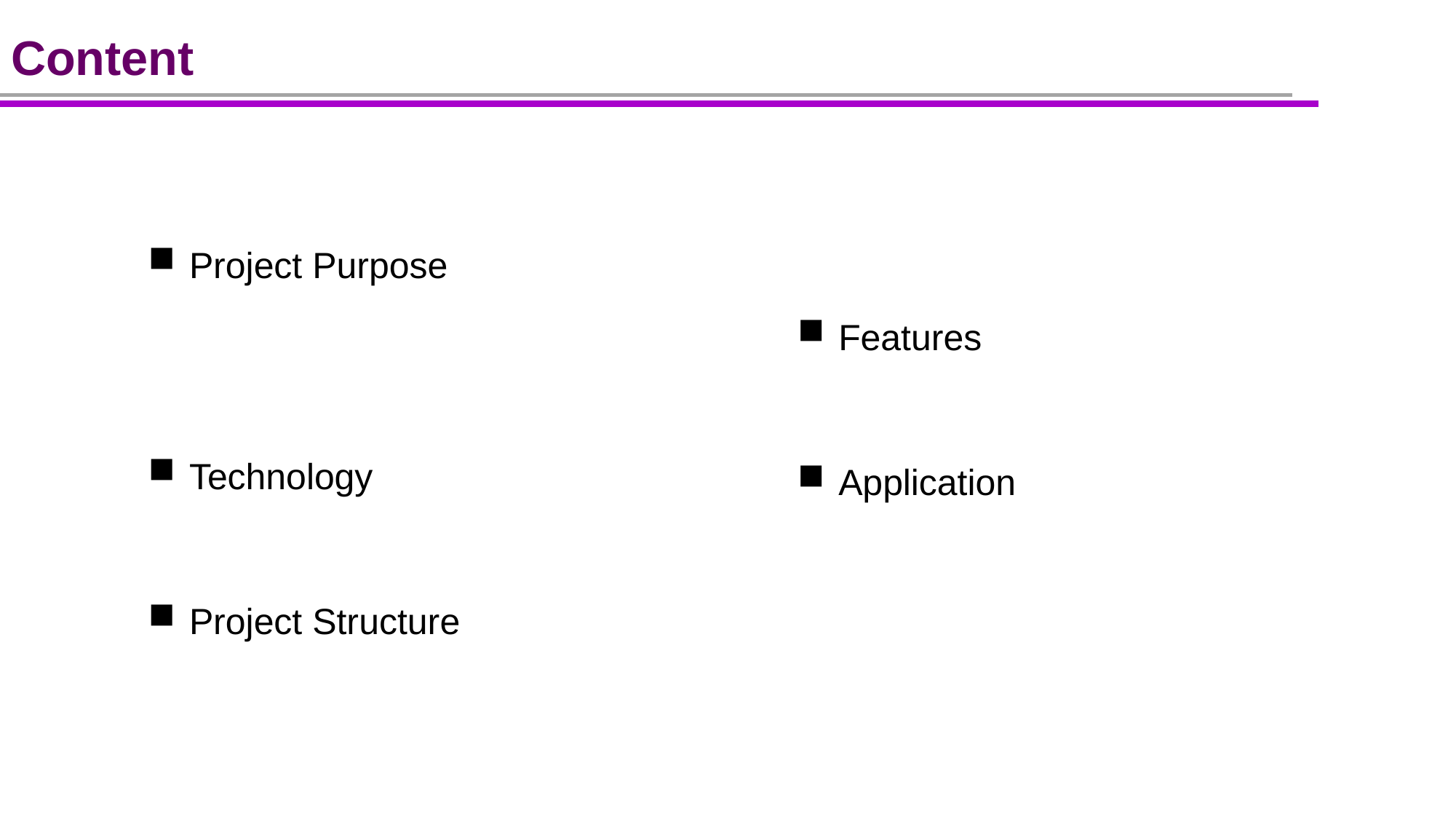

# Content

Project Purpose

Technology

Project Structure

Features

Application